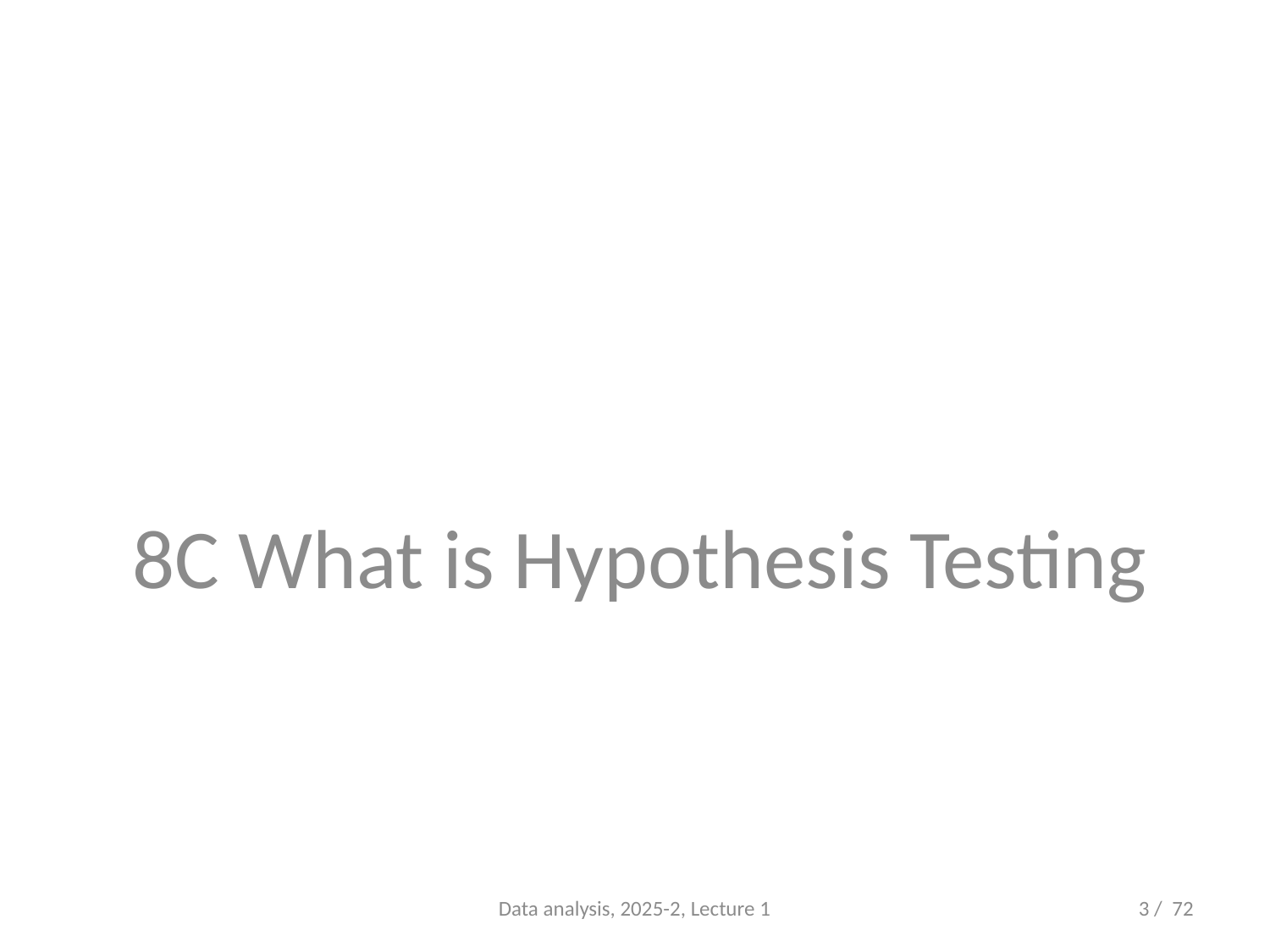

8C What is Hypothesis Testing
#
Data analysis, 2025-2, Lecture 1
3 /  72